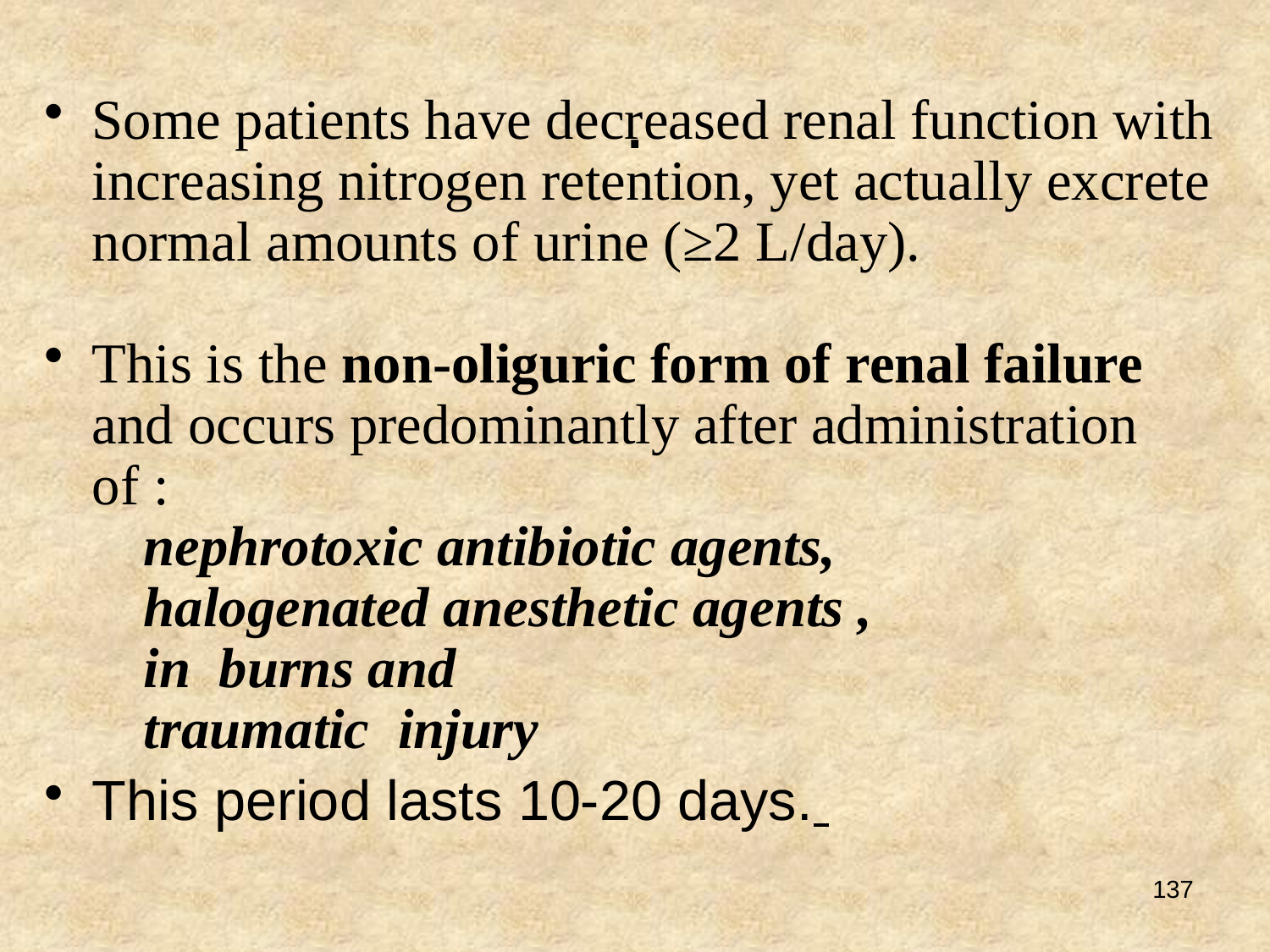

# .
Some patients have decreased renal function with increasing nitrogen retention, yet actually excrete normal amounts of urine (≥2 L/day).

This is the non-oliguric form of renal failure and occurs predominantly after administration of :
       nephrotoxic antibiotic agents,
       halogenated anesthetic agents ,
       in  burns and
       traumatic  injury
This period lasts 10-20 days.

137